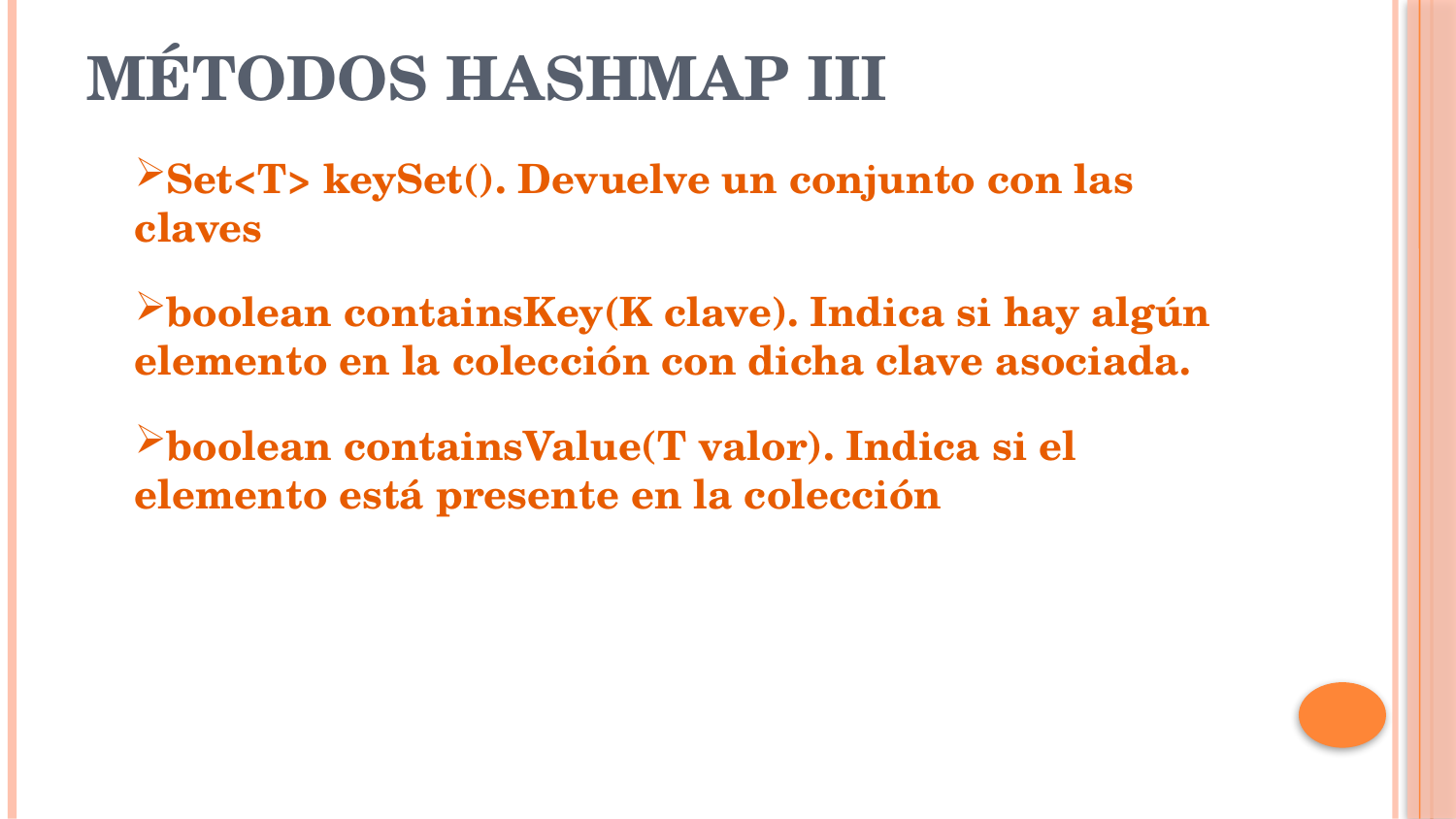

# Métodos HashMap III
Set<T> keySet(). Devuelve un conjunto con las claves
boolean containsKey(K clave). Indica si hay algún elemento en la colección con dicha clave asociada.
boolean containsValue(T valor). Indica si el elemento está presente en la colección